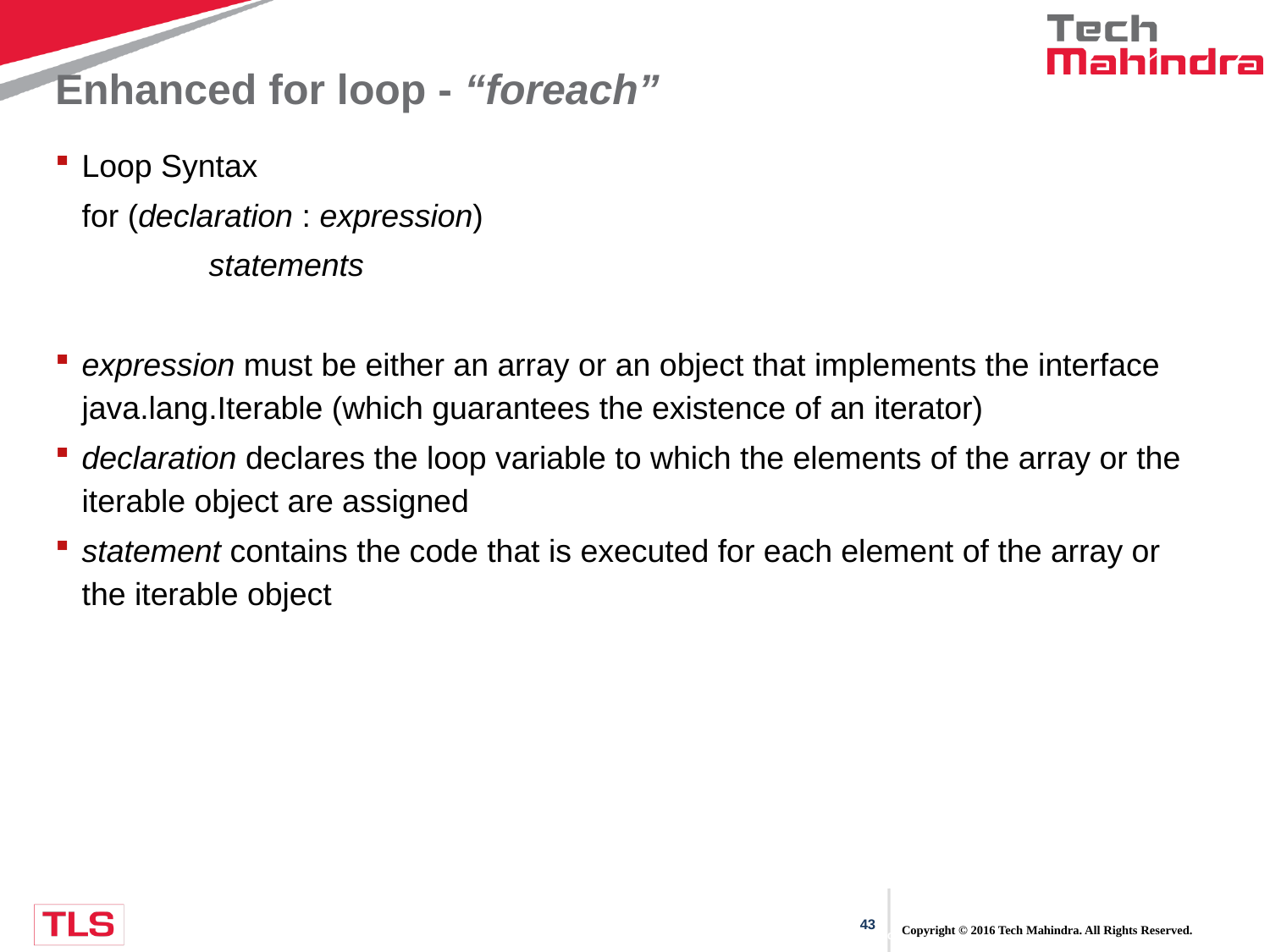

# Enhanced for loop - “foreach”
Loop Syntax
	for (declaration : expression)
		statements

expression must be either an array or an object that implements the interface java.lang.Iterable (which guarantees the existence of an iterator)
declaration declares the loop variable to which the elements of the array or the iterable object are assigned
statement contains the code that is executed for each element of the array or the iterable object
Copyright © 2016 Tech Mahindra. All Rights Reserved.
CONFIDENTIAL© Copyright 2008 Tech Mahindra Limited